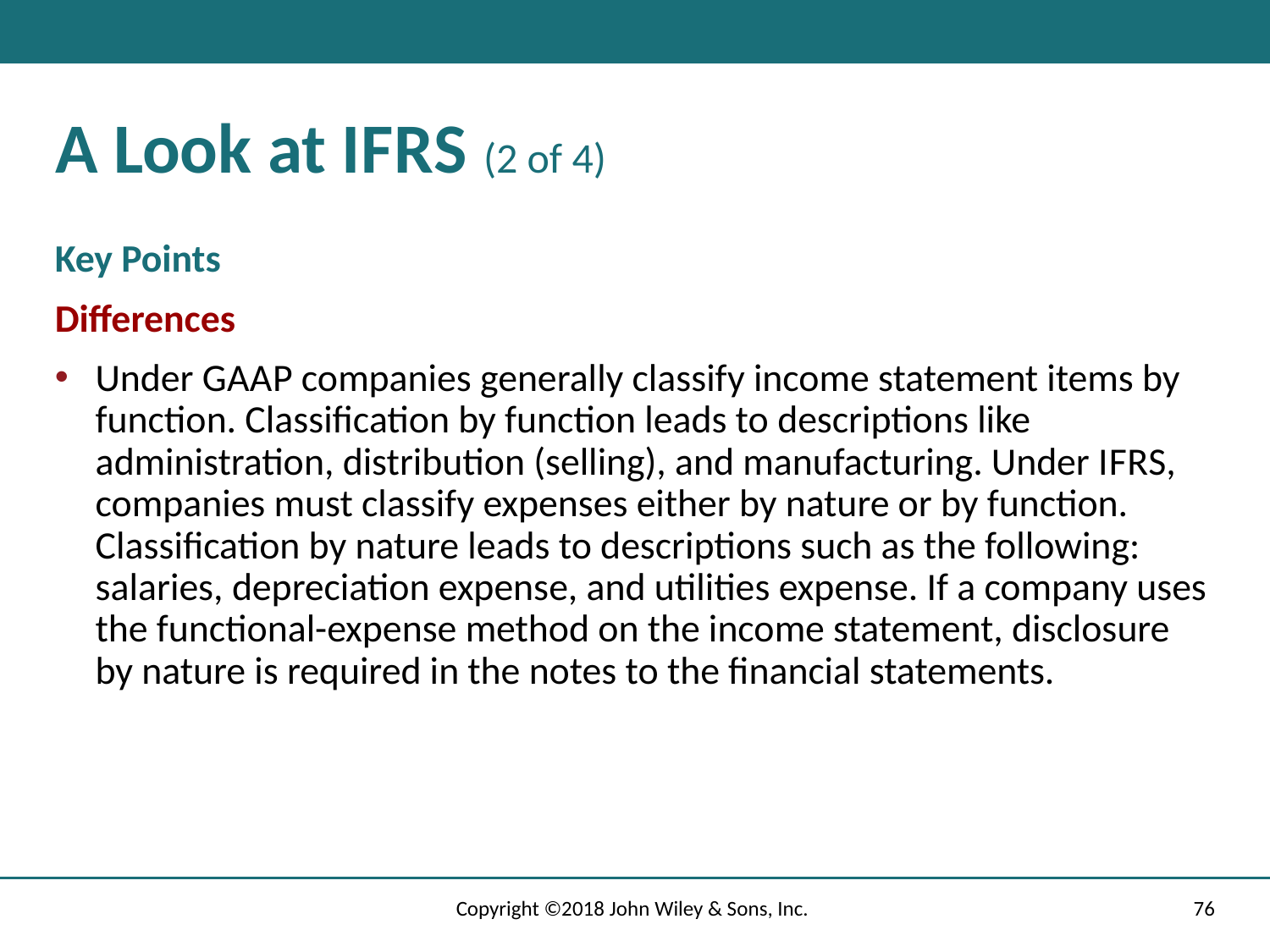

# A Look at I F R S (2 of 4)
Key Points
Differences
Under G A A P companies generally classify income statement items by function. Classification by function leads to descriptions like administration, distribution (selling), and manufacturing. Under I F R S, companies must classify expenses either by nature or by function. Classification by nature leads to descriptions such as the following: salaries, depreciation expense, and utilities expense. If a company uses the functional-expense method on the income statement, disclosure by nature is required in the notes to the financial statements.
Copyright ©2018 John Wiley & Sons, Inc.
76